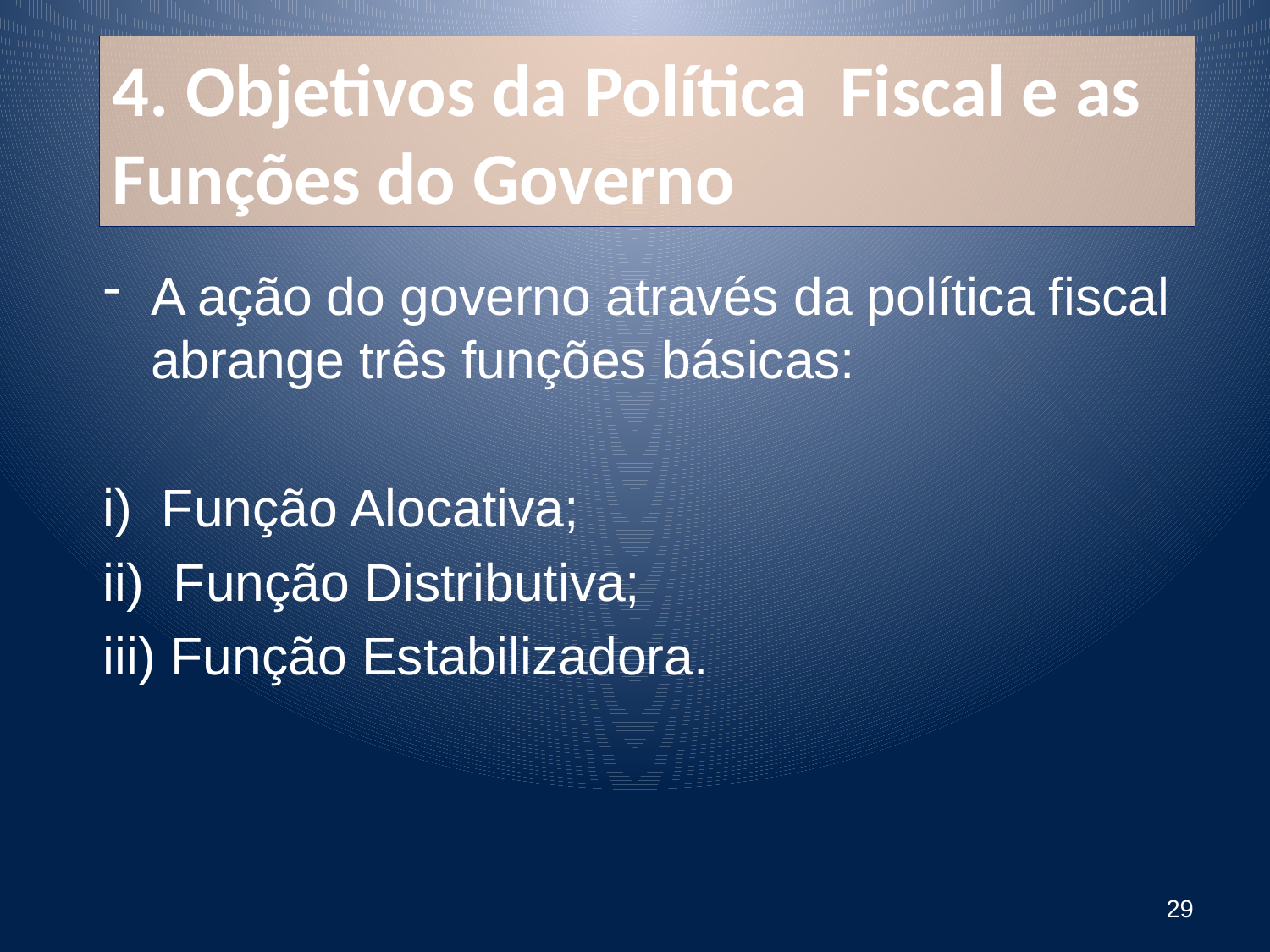

# 4. Objetivos da Política  Fiscal e as Funções do Governo
A ação do governo através da política fiscal abrange três funções básicas:

i)  Função Alocativa;
ii)  Função Distributiva;
iii) Função Estabilizadora.
29